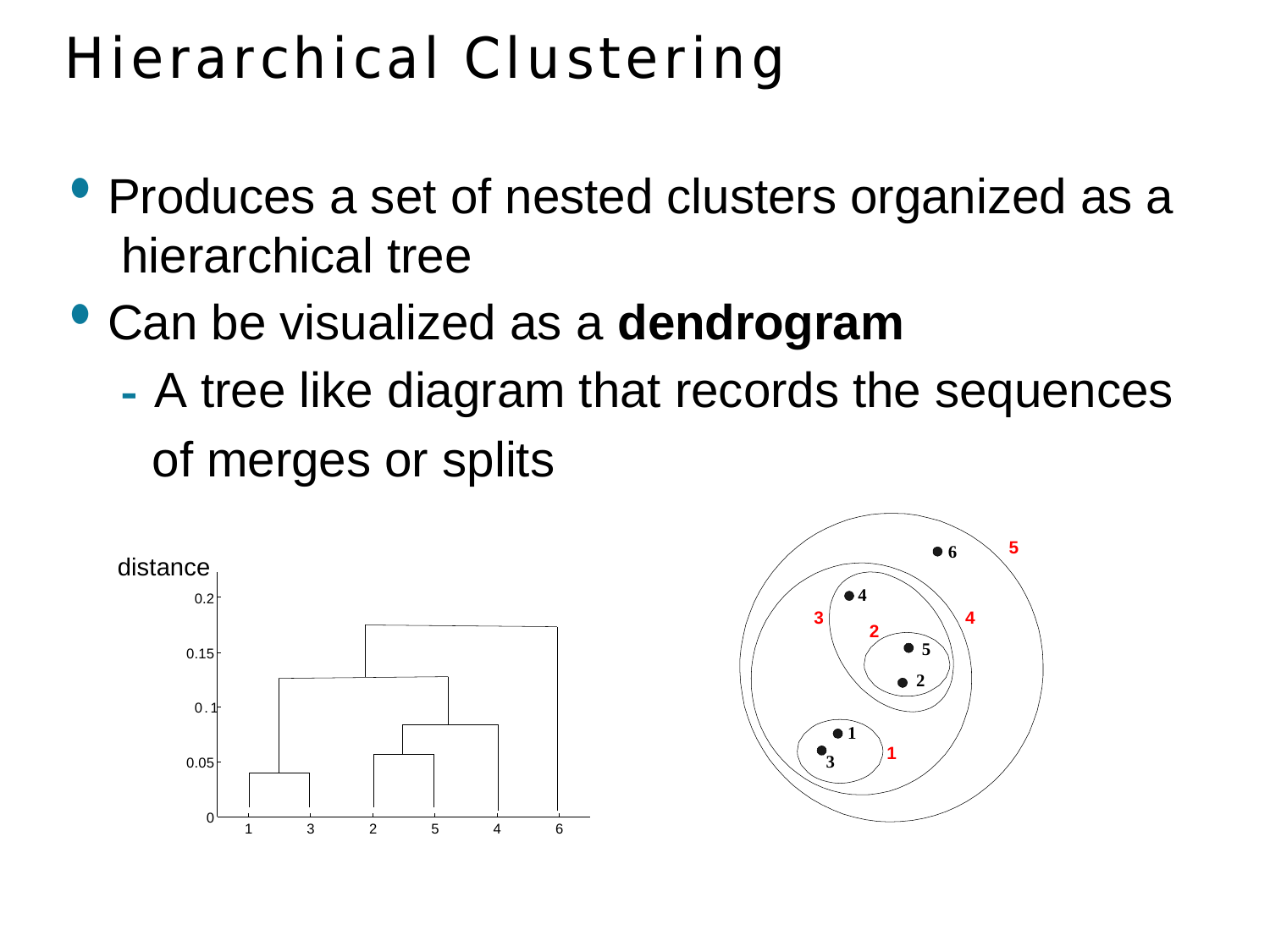

# Hierarchical Clustering
Produces a set of nested clusters organized as a  hierarchical tree
Can be visualized as a dendrogram
- A tree like diagram that records the sequences
of merges or splits

5
6

distance

4
0.2

3
4
2

5
2

0.15

0.1
1

1

3
0.05

0

1
3
2
5
4
6